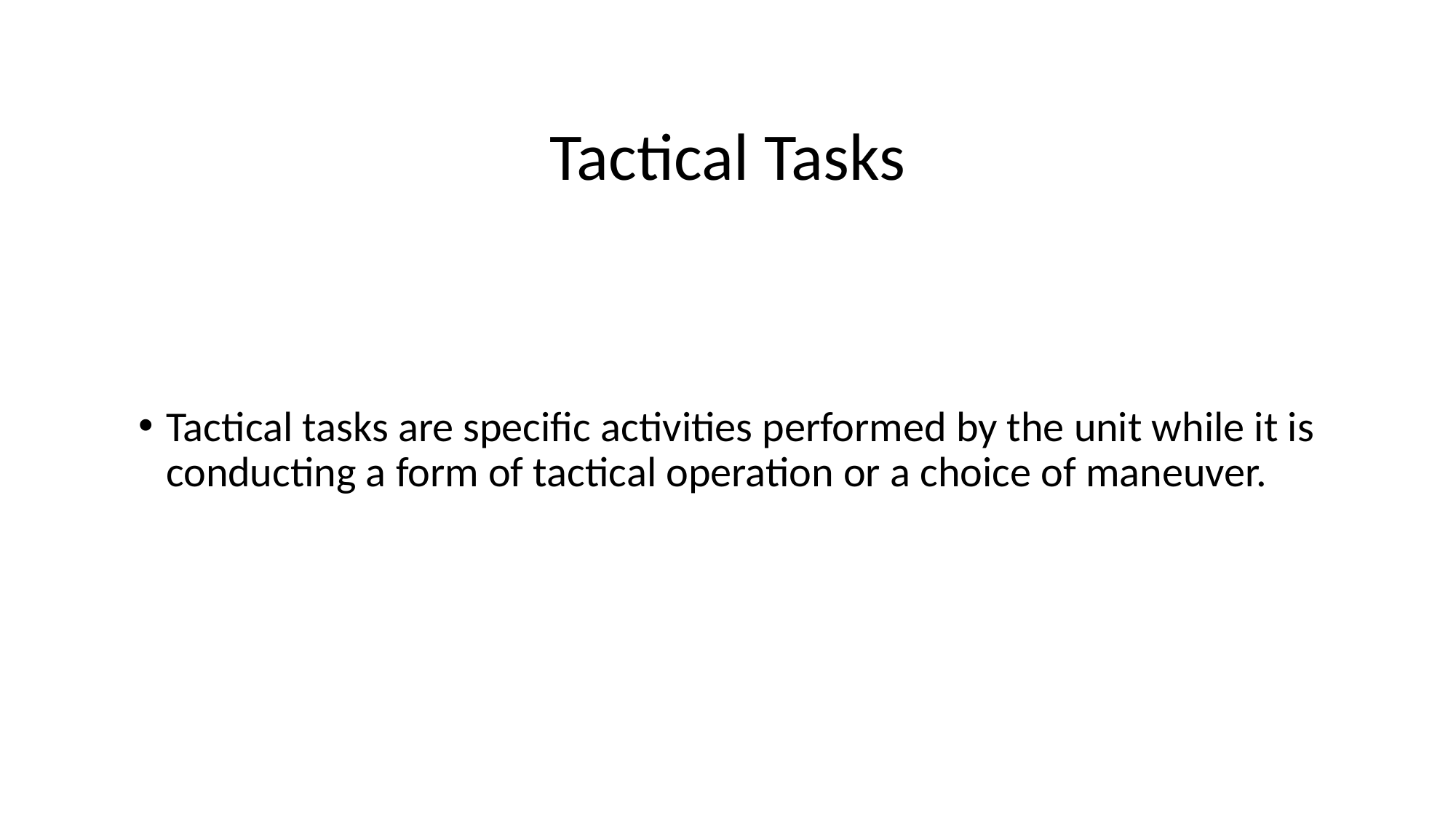

# Tactical Tasks
Tactical tasks are specific activities performed by the unit while it is conducting a form of tactical operation or a choice of maneuver.